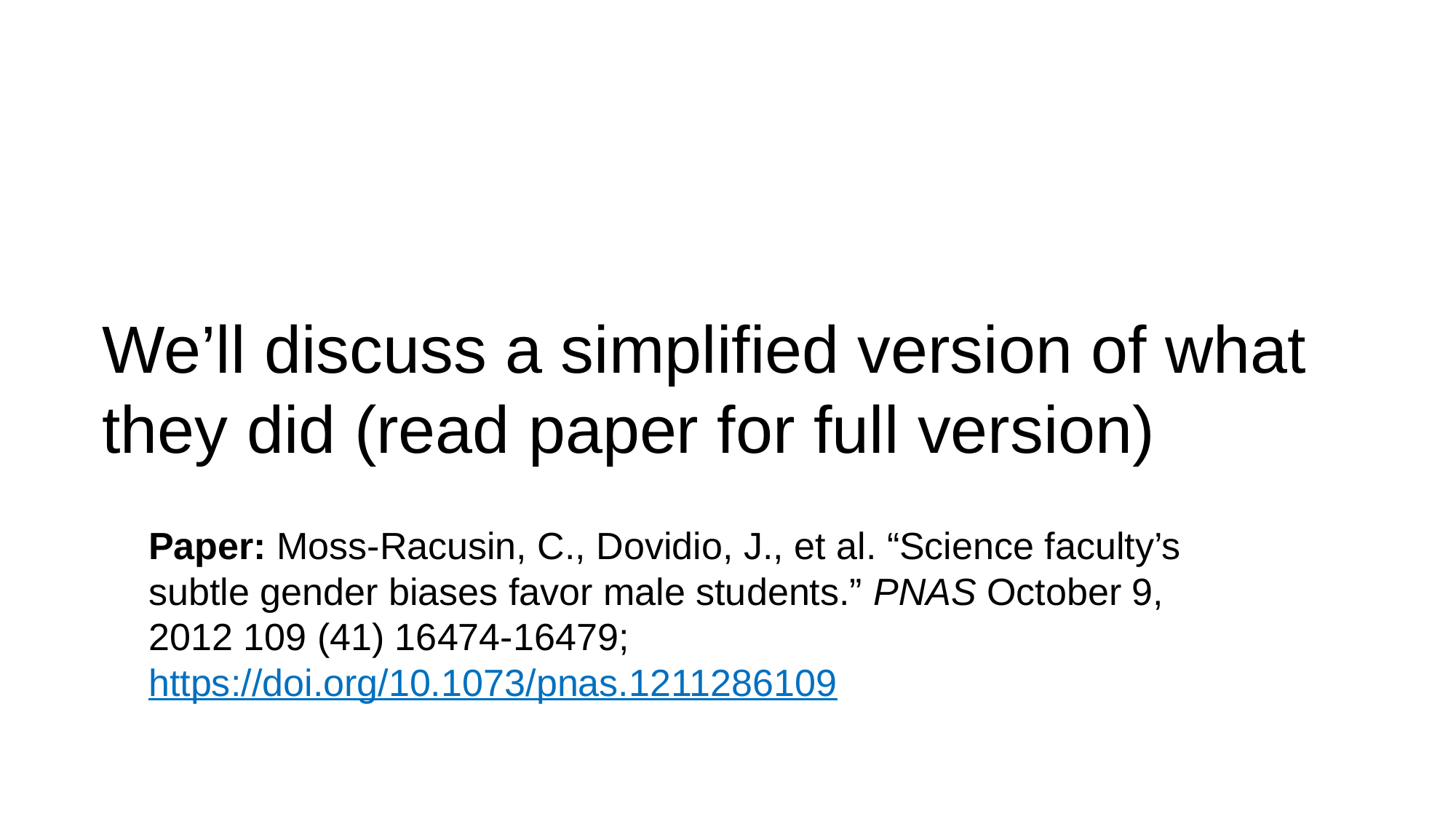

We’ll discuss a simplified version of what they did (read paper for full version)
Paper: Moss-Racusin, C., Dovidio, J., et al. “Science faculty’s subtle gender biases favor male students.” PNAS October 9, 2012 109 (41) 16474-16479; https://doi.org/10.1073/pnas.1211286109